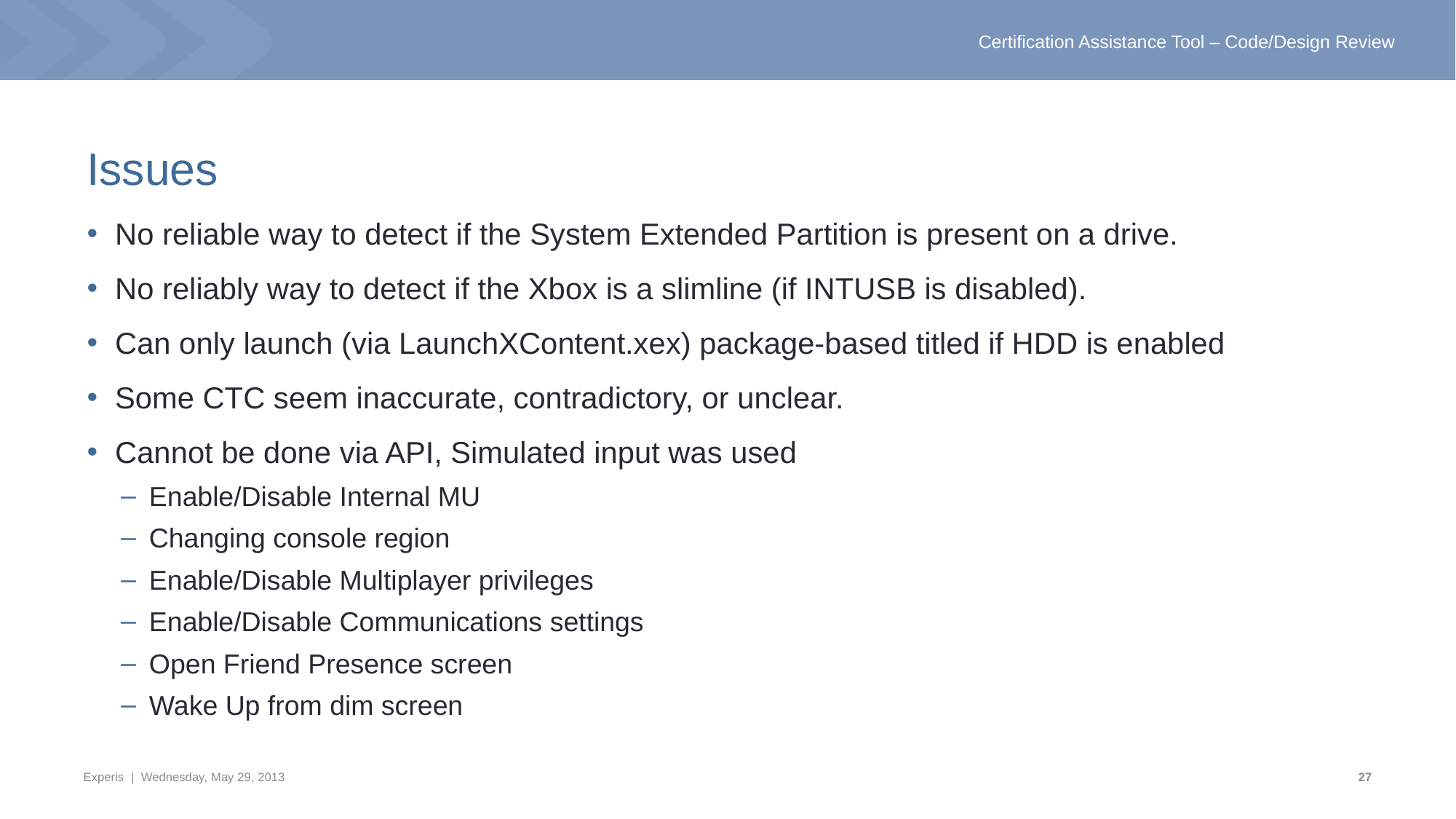

# Issues
No reliable way to detect if the System Extended Partition is present on a drive.
No reliably way to detect if the Xbox is a slimline (if INTUSB is disabled).
Can only launch (via LaunchXContent.xex) package-based titled if HDD is enabled
Some CTC seem inaccurate, contradictory, or unclear.
Cannot be done via API, Simulated input was used
Enable/Disable Internal MU
Changing console region
Enable/Disable Multiplayer privileges
Enable/Disable Communications settings
Open Friend Presence screen
Wake Up from dim screen